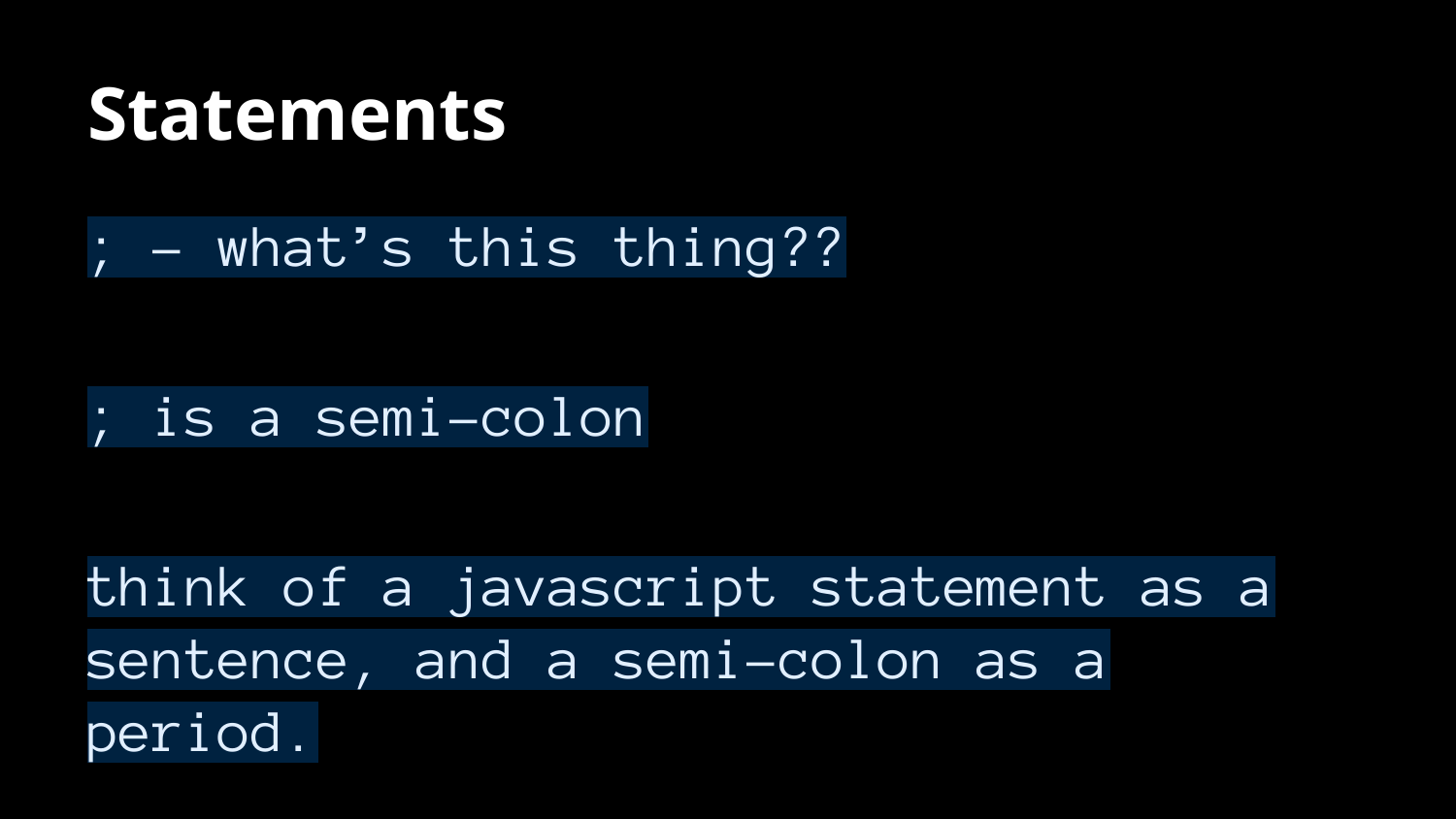

# Statements
; - what’s this thing??

; is a semi-colon

think of a javascript statement as a sentence, and a semi-colon as a period.